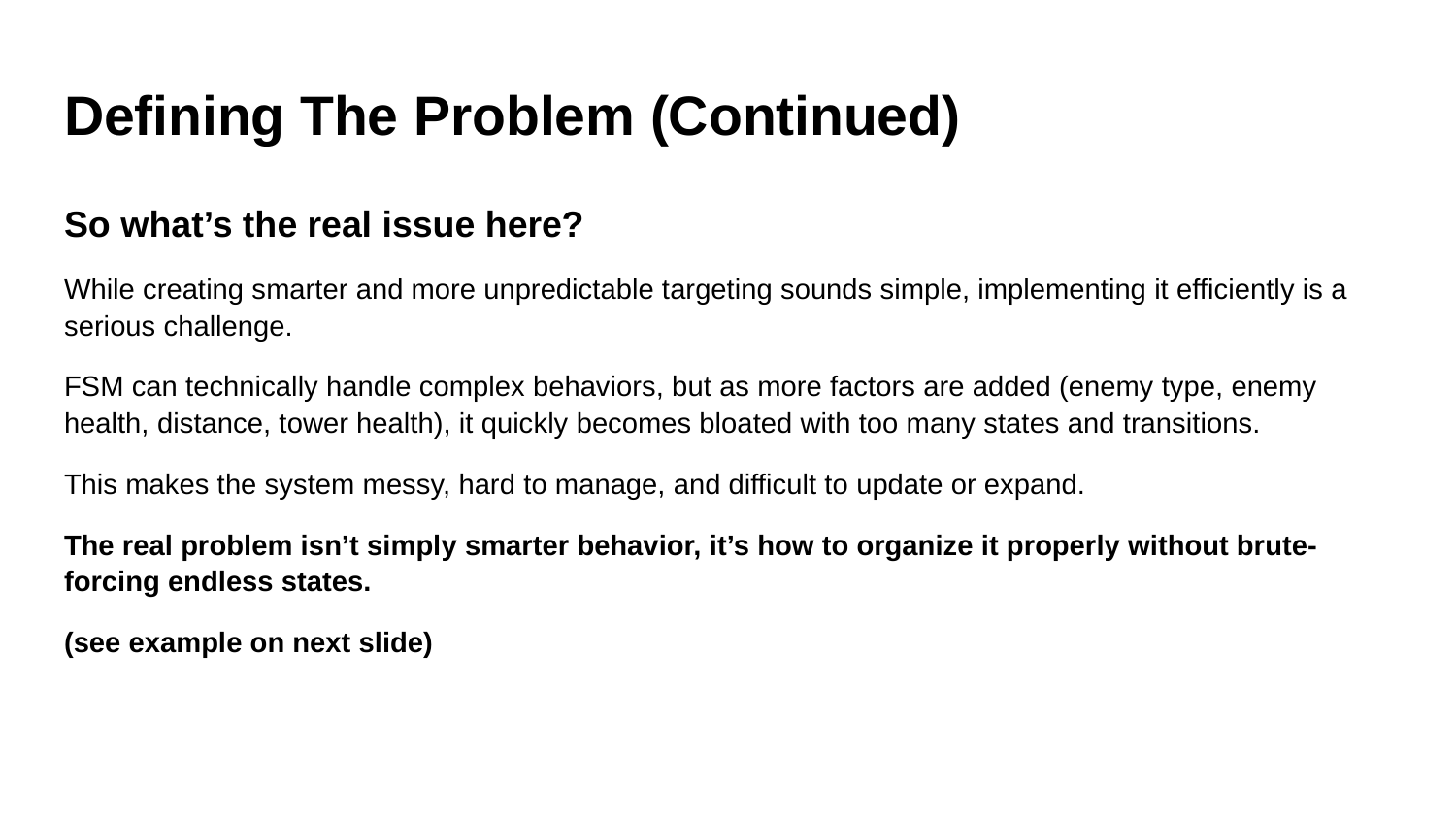

# Defining The Problem (Continued)

So what’s the real issue here?
While creating smarter and more unpredictable targeting sounds simple, implementing it efficiently is a serious challenge.
FSM can technically handle complex behaviors, but as more factors are added (enemy type, enemy health, distance, tower health), it quickly becomes bloated with too many states and transitions.
This makes the system messy, hard to manage, and difficult to update or expand.
The real problem isn’t simply smarter behavior, it’s how to organize it properly without brute-forcing endless states.
(see example on next slide)